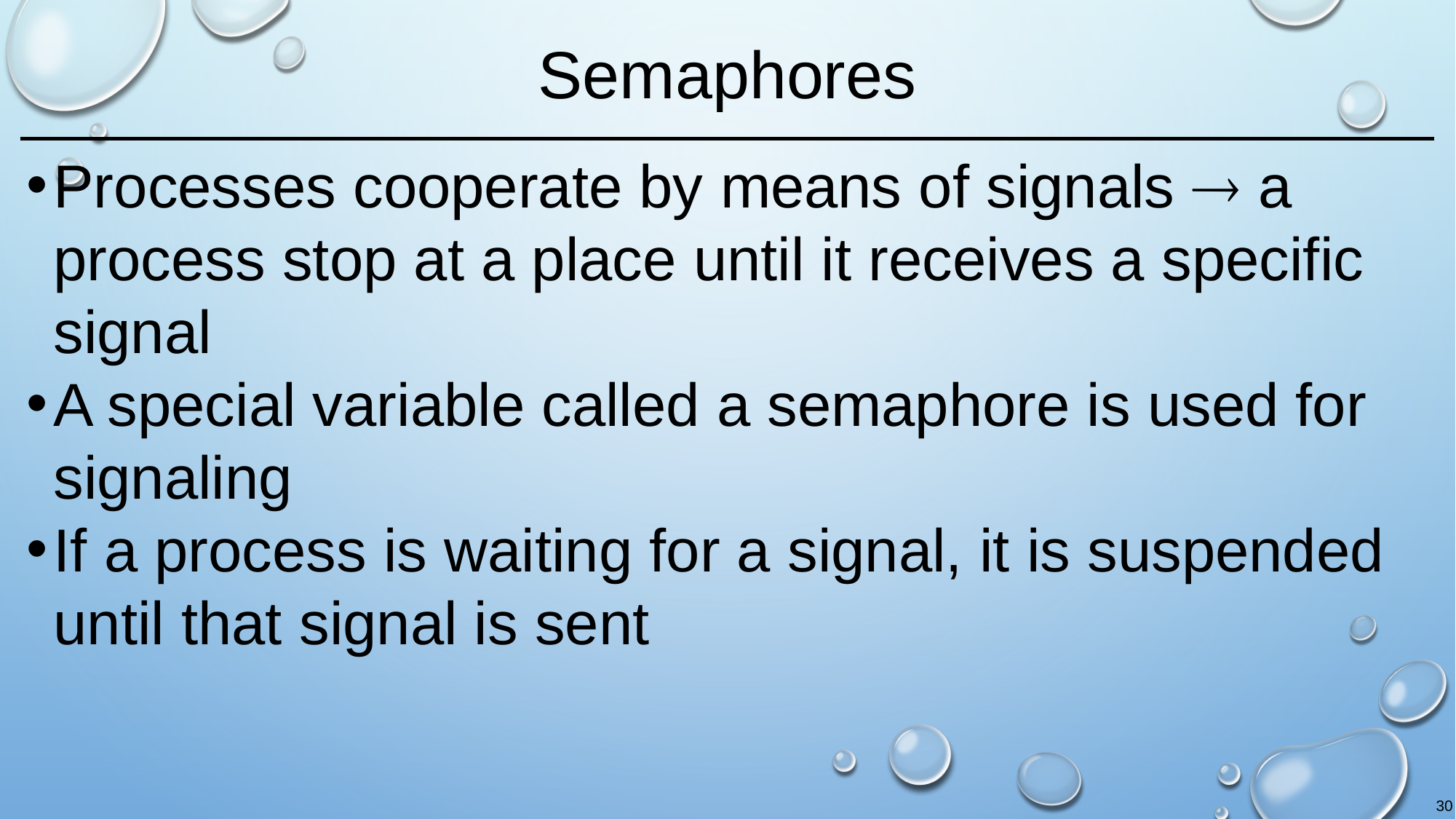

# Semaphores
Processes cooperate by means of signals → a process stop at a place until it receives a specific signal
A special variable called a semaphore is used for signaling
If a process is waiting for a signal, it is suspended until that signal is sent

30